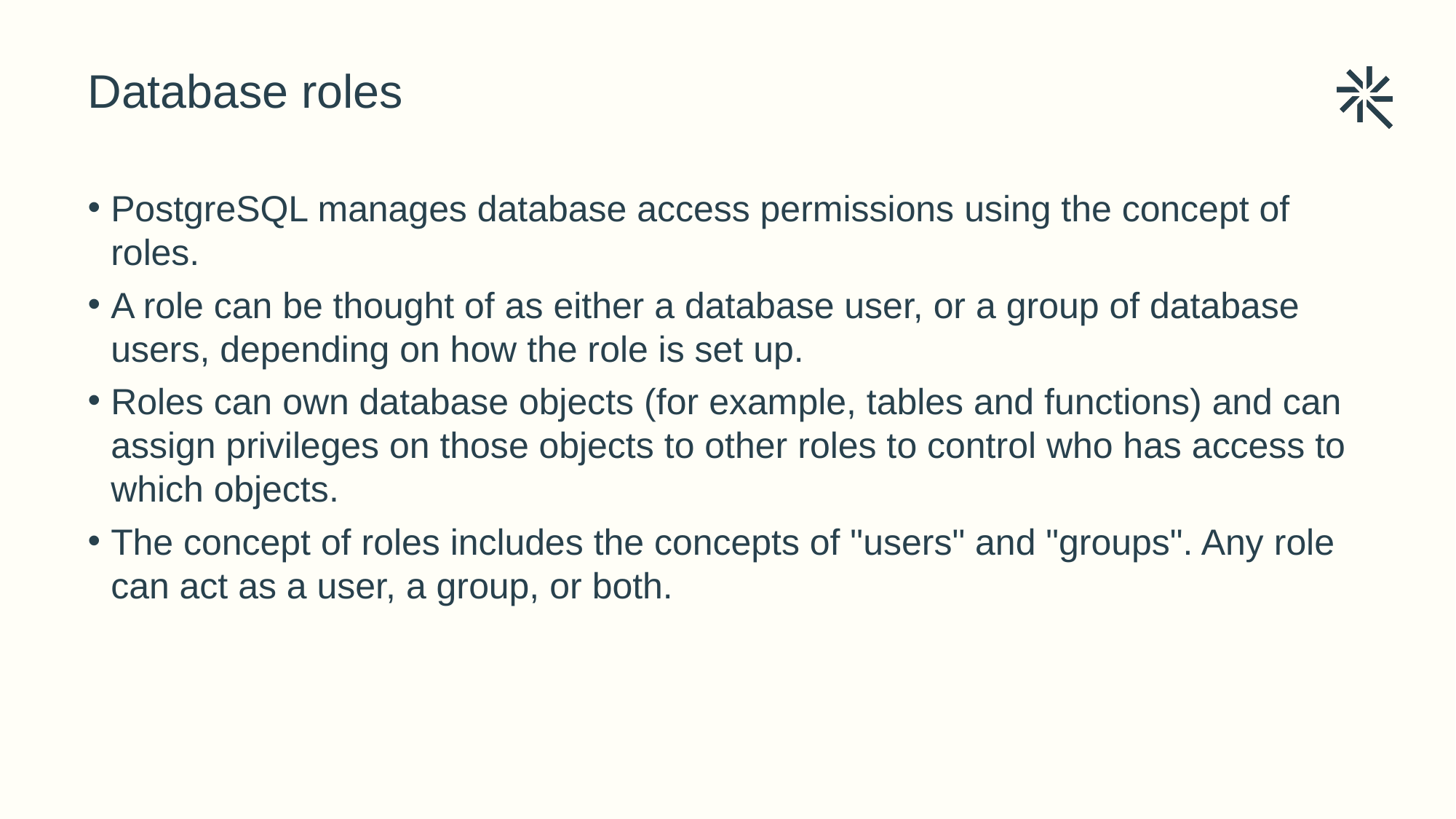

Database roles
# PostgreSQL manages database access permissions using the concept of roles.
A role can be thought of as either a database user, or a group of database users, depending on how the role is set up.
Roles can own database objects (for example, tables and functions) and can assign privileges on those objects to other roles to control who has access to which objects.
The concept of roles includes the concepts of "users" and "groups". Any role can act as a user, a group, or both.